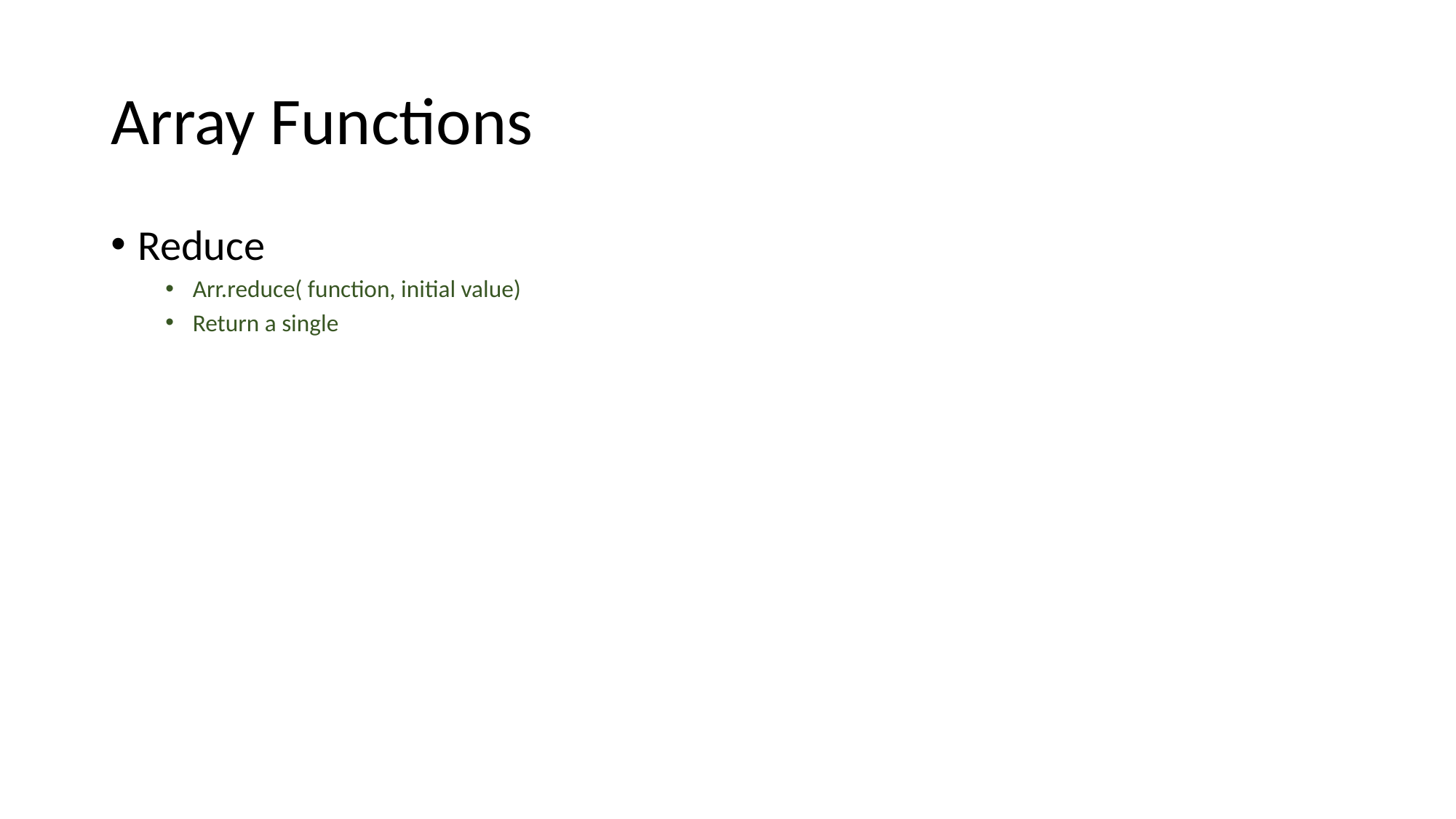

# Array Functions
Reduce
Arr.reduce( function, initial value)
Return a single